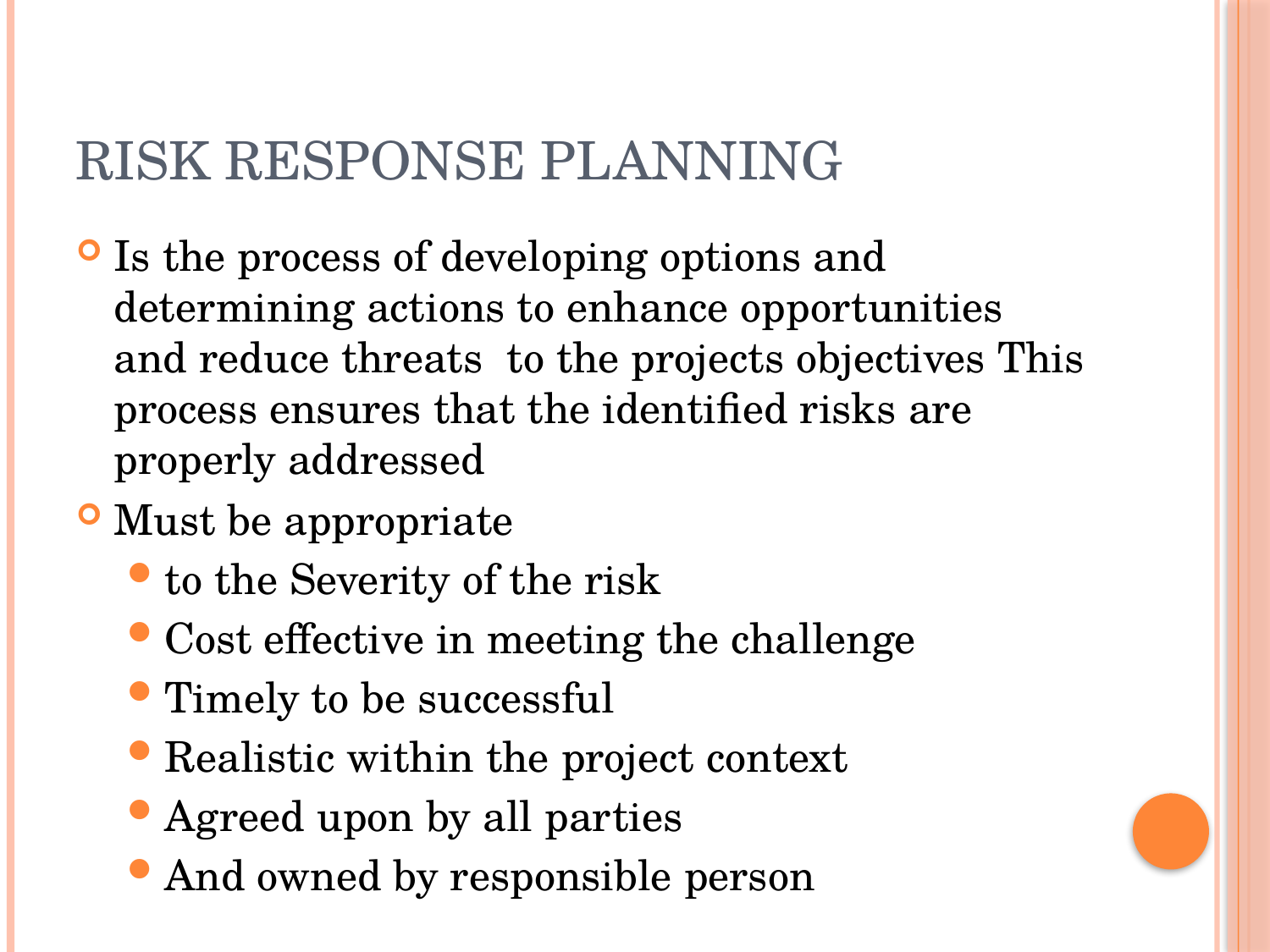

# Risk response planning
Is the process of developing options and determining actions to enhance opportunities and reduce threats  to the projects objectives This process ensures that the identified risks are properly addressed
Must be appropriate
to the Severity of the risk
Cost effective in meeting the challenge
Timely to be successful
Realistic within the project context
Agreed upon by all parties
And owned by responsible person